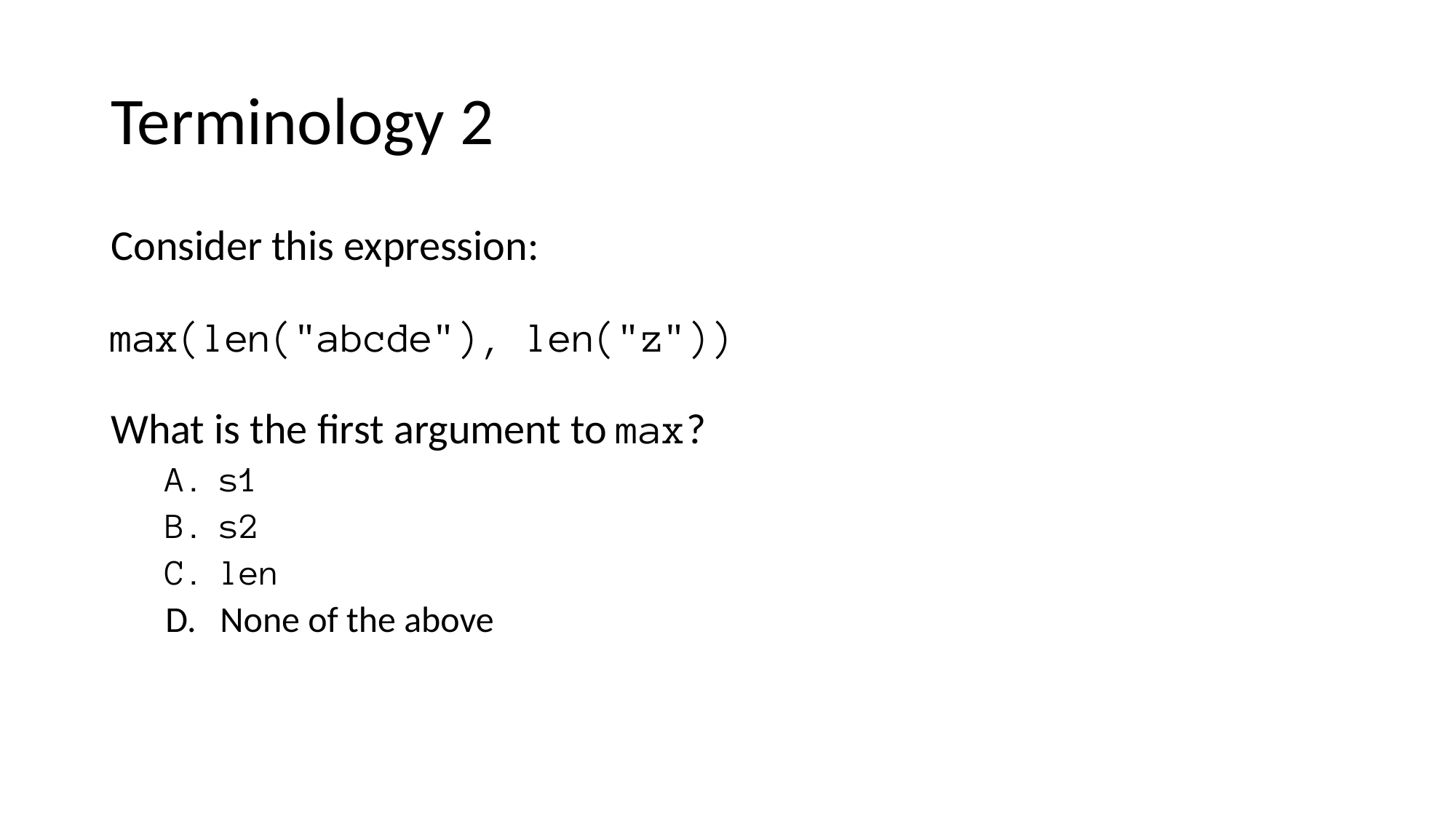

# Terminology 2
Consider this expression:
max(len("abcde"), len("z"))
What is the first argument to max?
s1
s2
len
None of the above